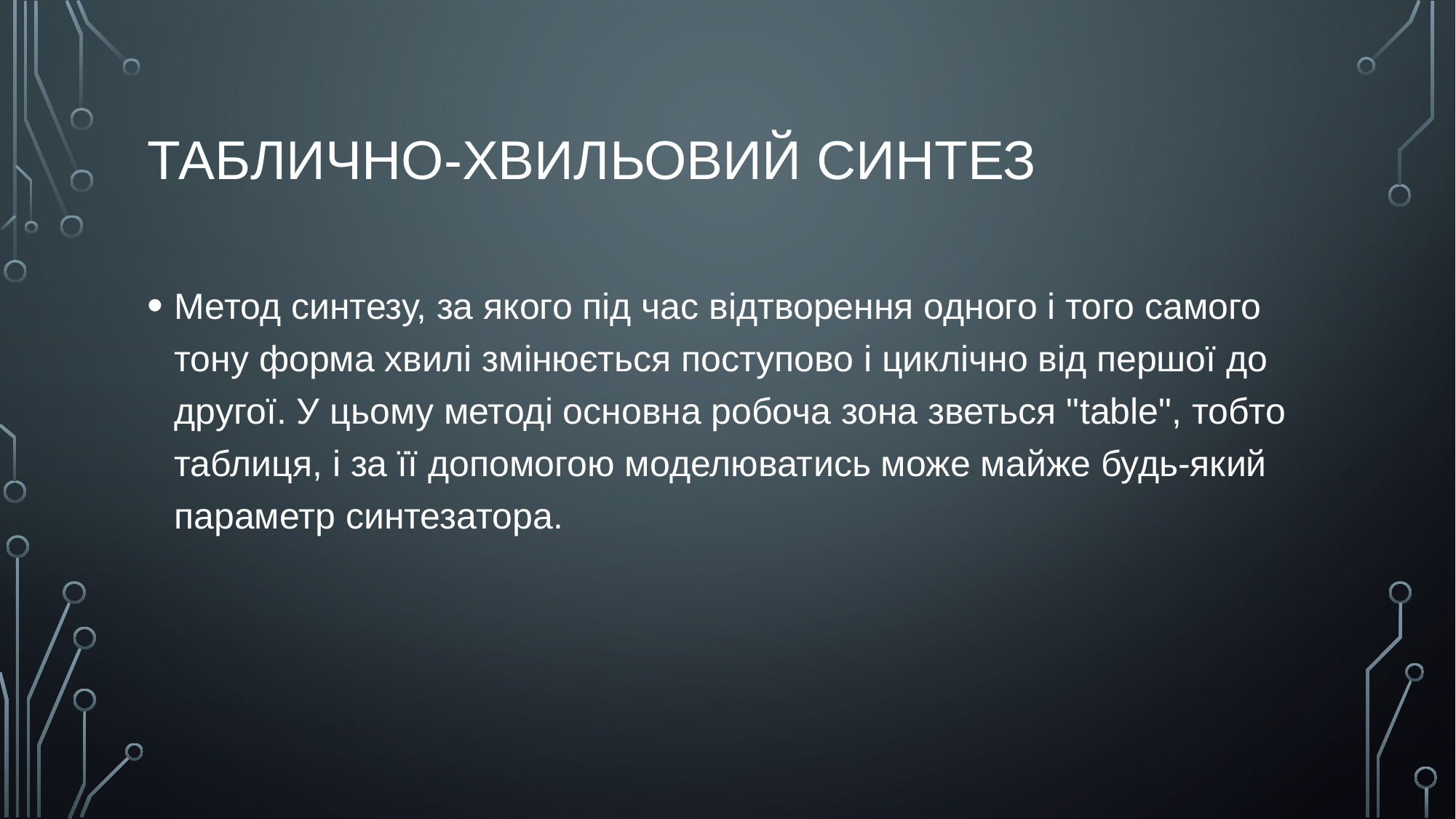

# Таблично-хвильовий Синтез
Метод синтезу, за якого під час відтворення одного і того самого тону форма хвилі змінюється поступово і циклічно від першої до другої. У цьому методі основна робоча зона зветься "table", тобто таблиця, і за її допомогою моделюватись може майже будь-який параметр синтезатора.